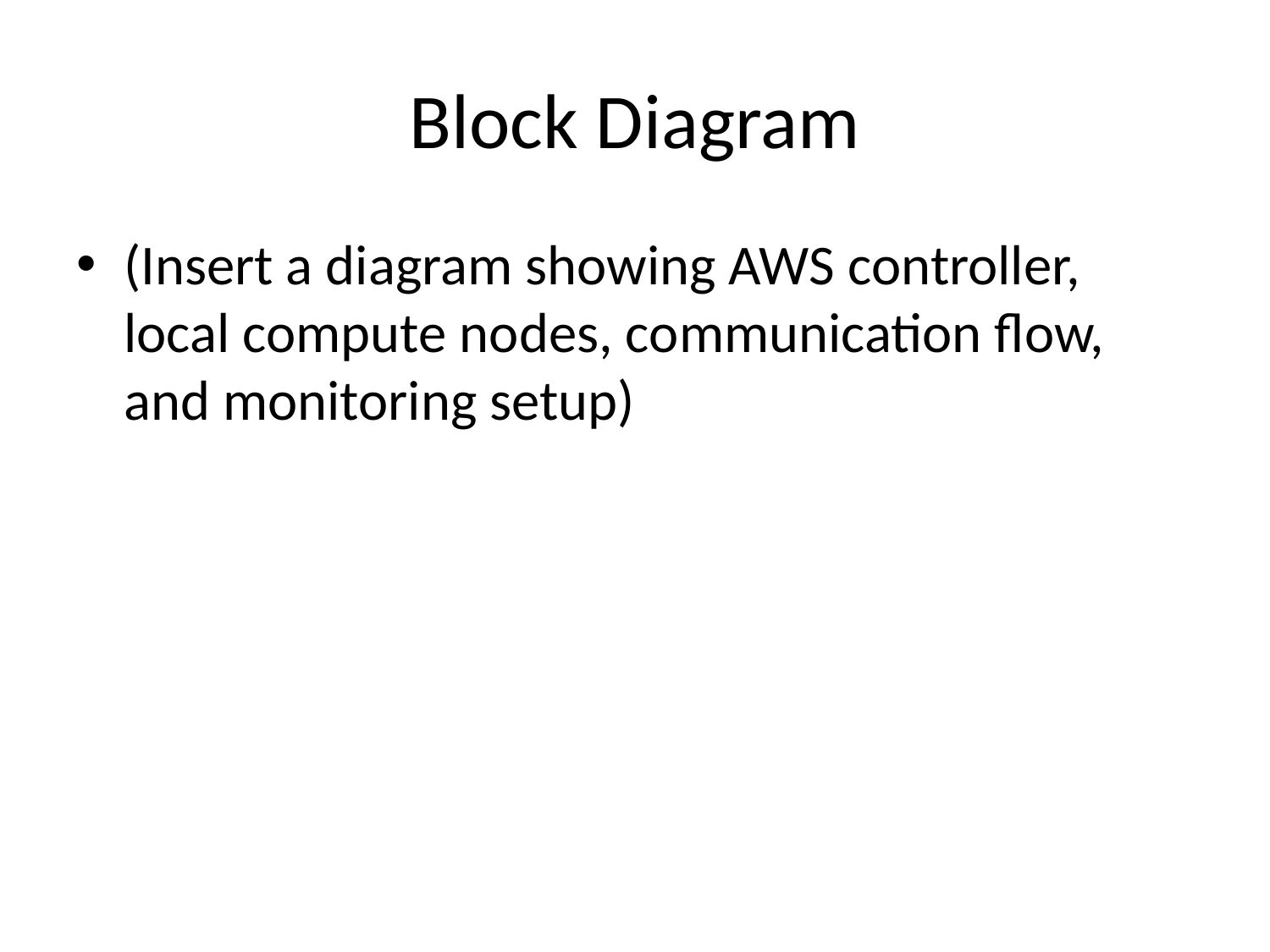

# Block Diagram
(Insert a diagram showing AWS controller, local compute nodes, communication flow, and monitoring setup)